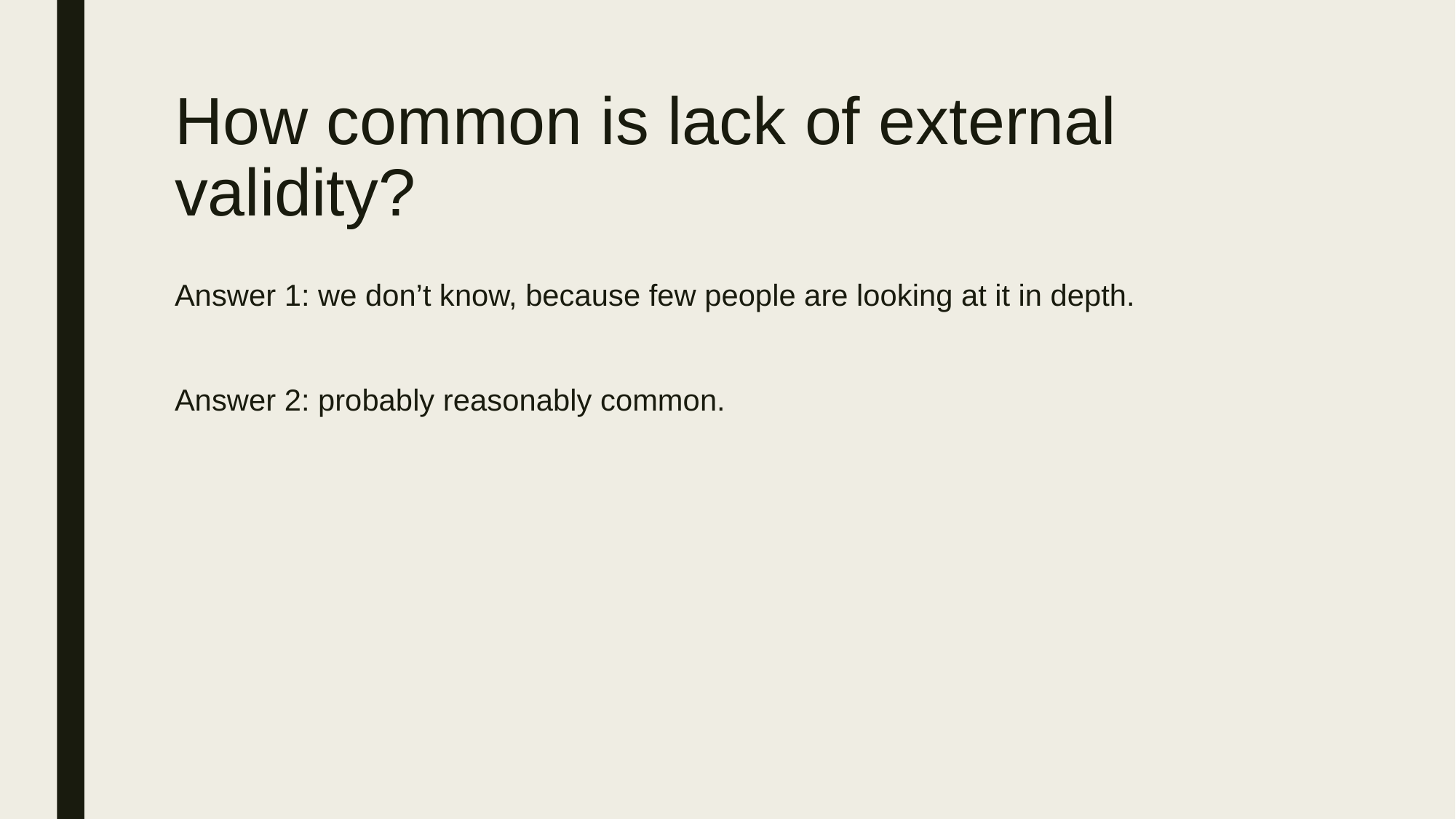

# How common is lack of external validity?
Answer 1: we don’t know, because few people are looking at it in depth.

Answer 2: probably reasonably common.